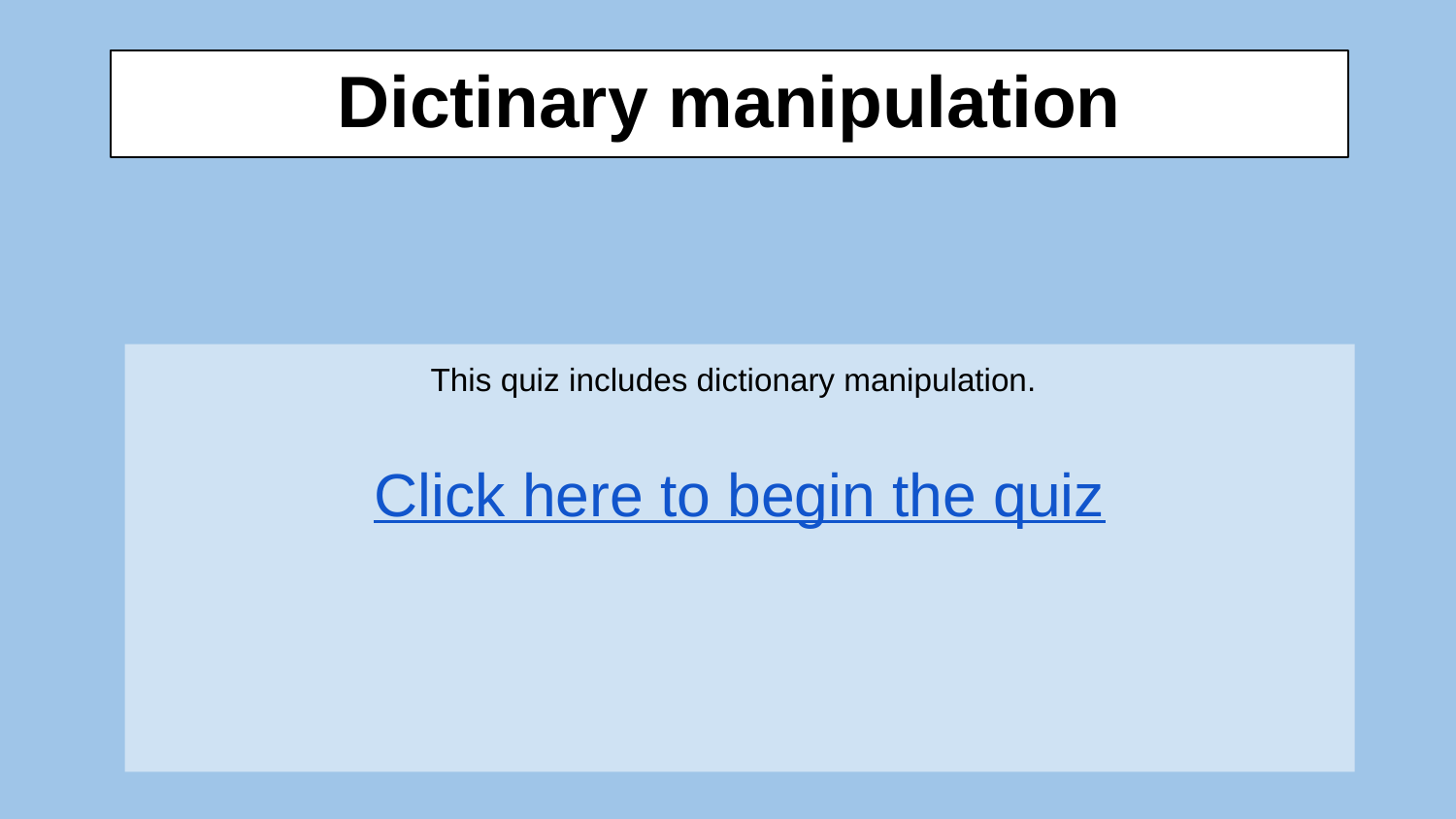

# Dictinary manipulation

		This quiz includes dictionary manipulation.

Click here to begin the quiz